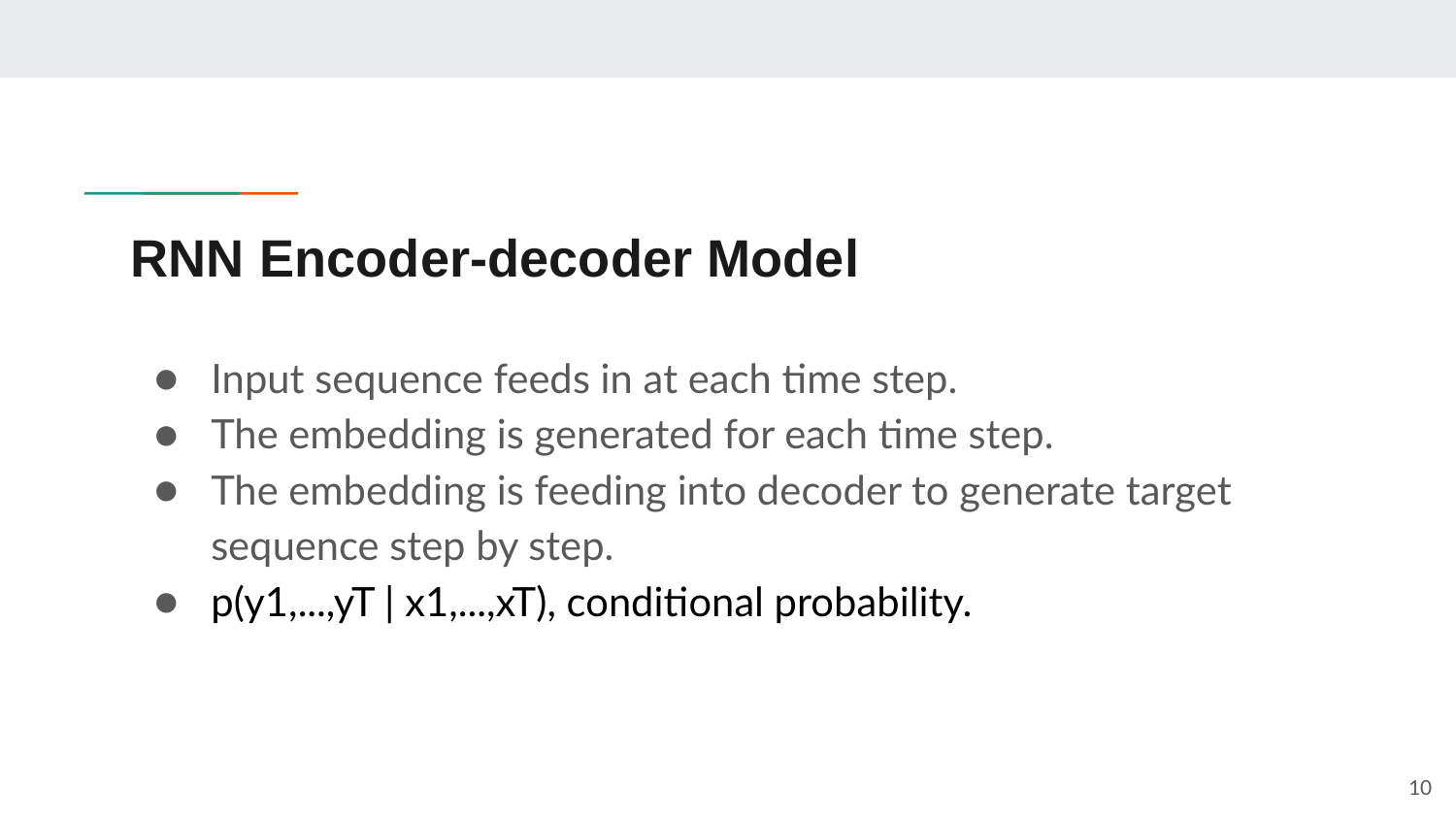

# RNN Encoder-decoder Model

Input sequence feeds in at each time step.
The embedding is generated for each time step.
The embedding is feeding into decoder to generate target sequence step by step.
p(y1,...,yT | x1,...,xT), conditional probability.
10